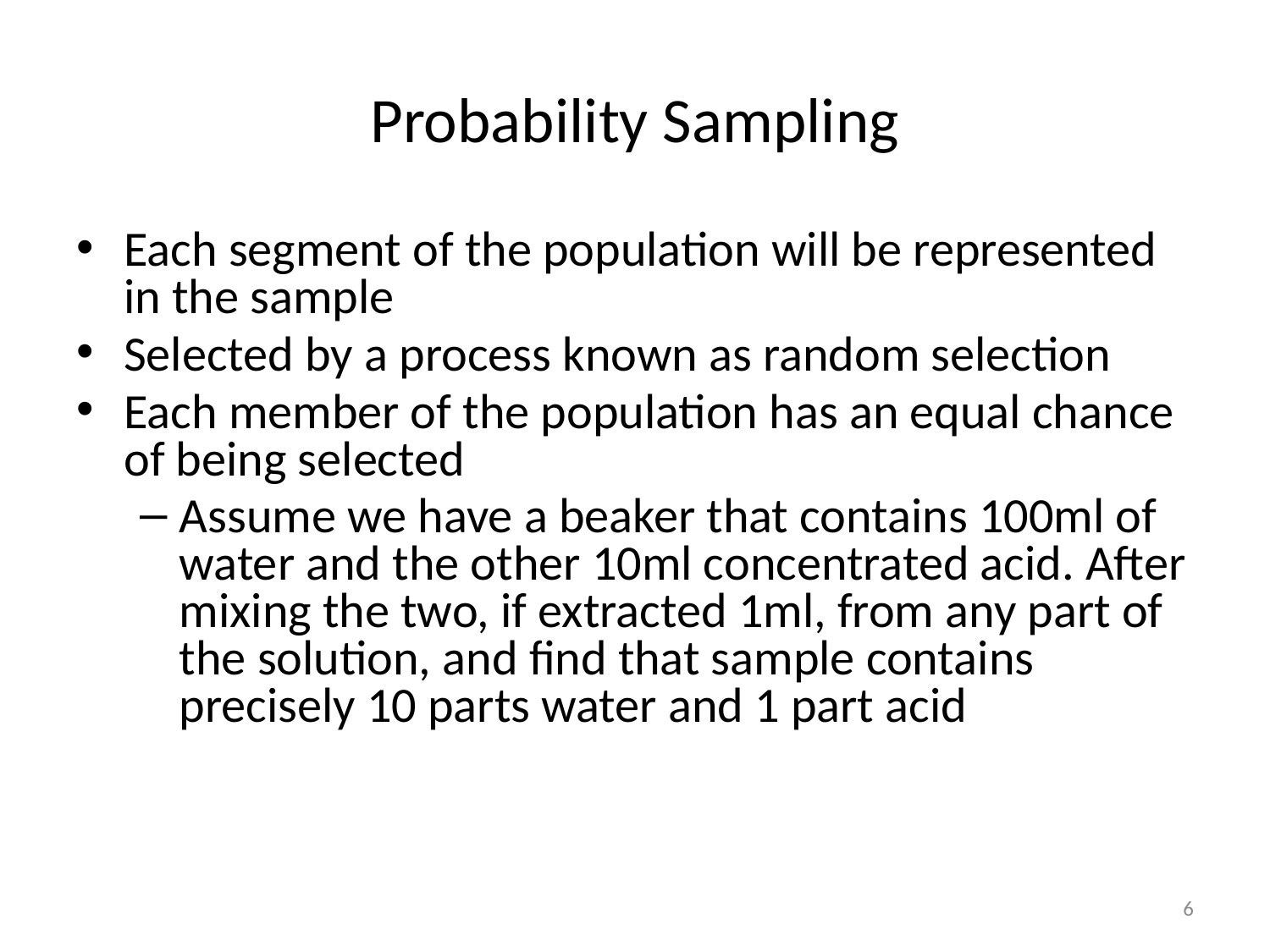

# Probability Sampling
Each segment of the population will be represented in the sample
Selected by a process known as random selection
Each member of the population has an equal chance of being selected
Assume we have a beaker that contains 100ml of water and the other 10ml concentrated acid. After mixing the two, if extracted 1ml, from any part of the solution, and find that sample contains precisely 10 parts water and 1 part acid
6